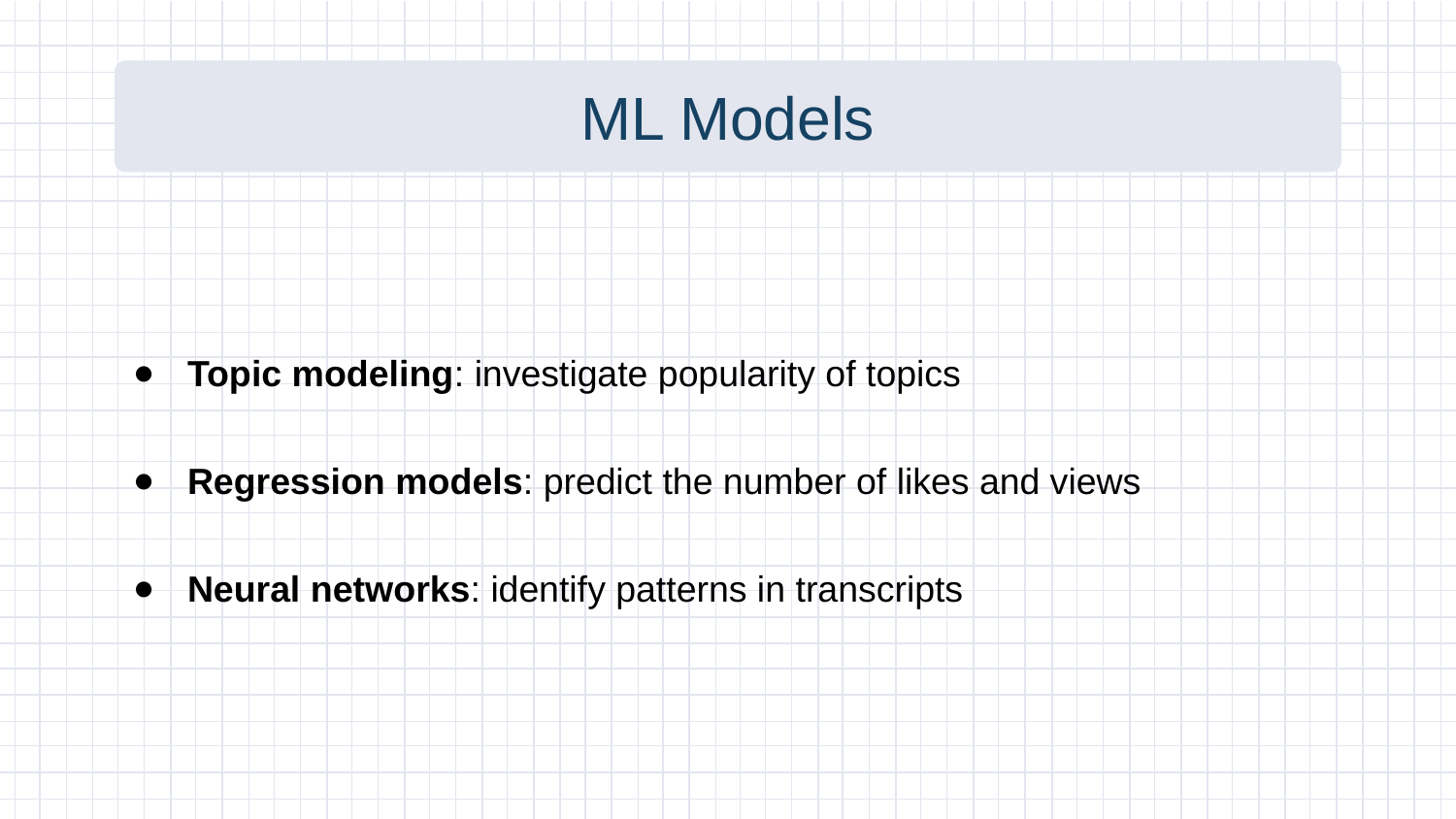

# ML Models
Topic modeling: investigate popularity of topics
Regression models: predict the number of likes and views
Neural networks: identify patterns in transcripts